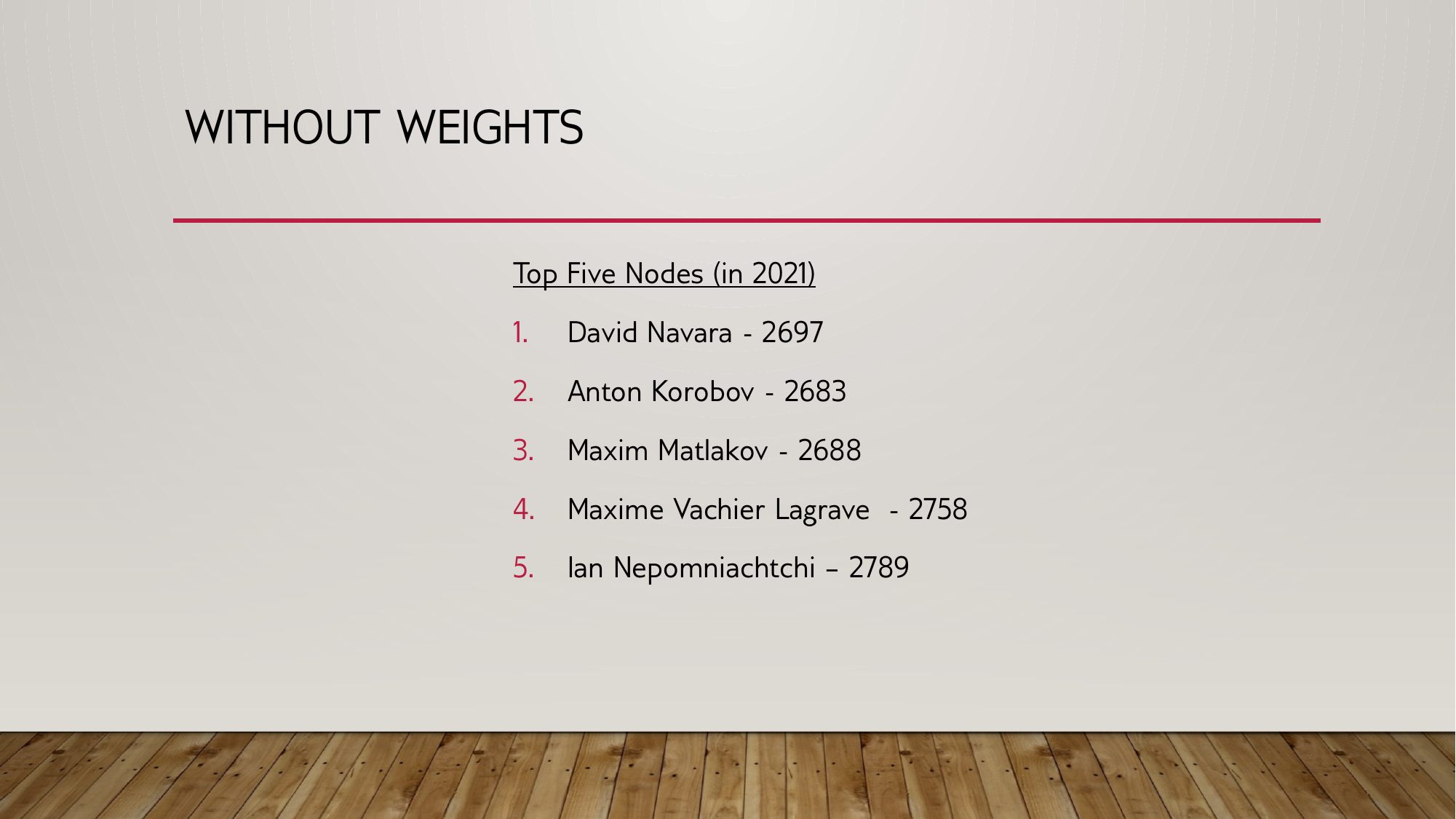

# Without Weights
Top Five Nodes (in 2021)
David Navara - 2697
Anton Korobov - 2683
Maxim Matlakov - 2688
Maxime Vachier Lagrave  - 2758
Ian Nepomniachtchi – 2789